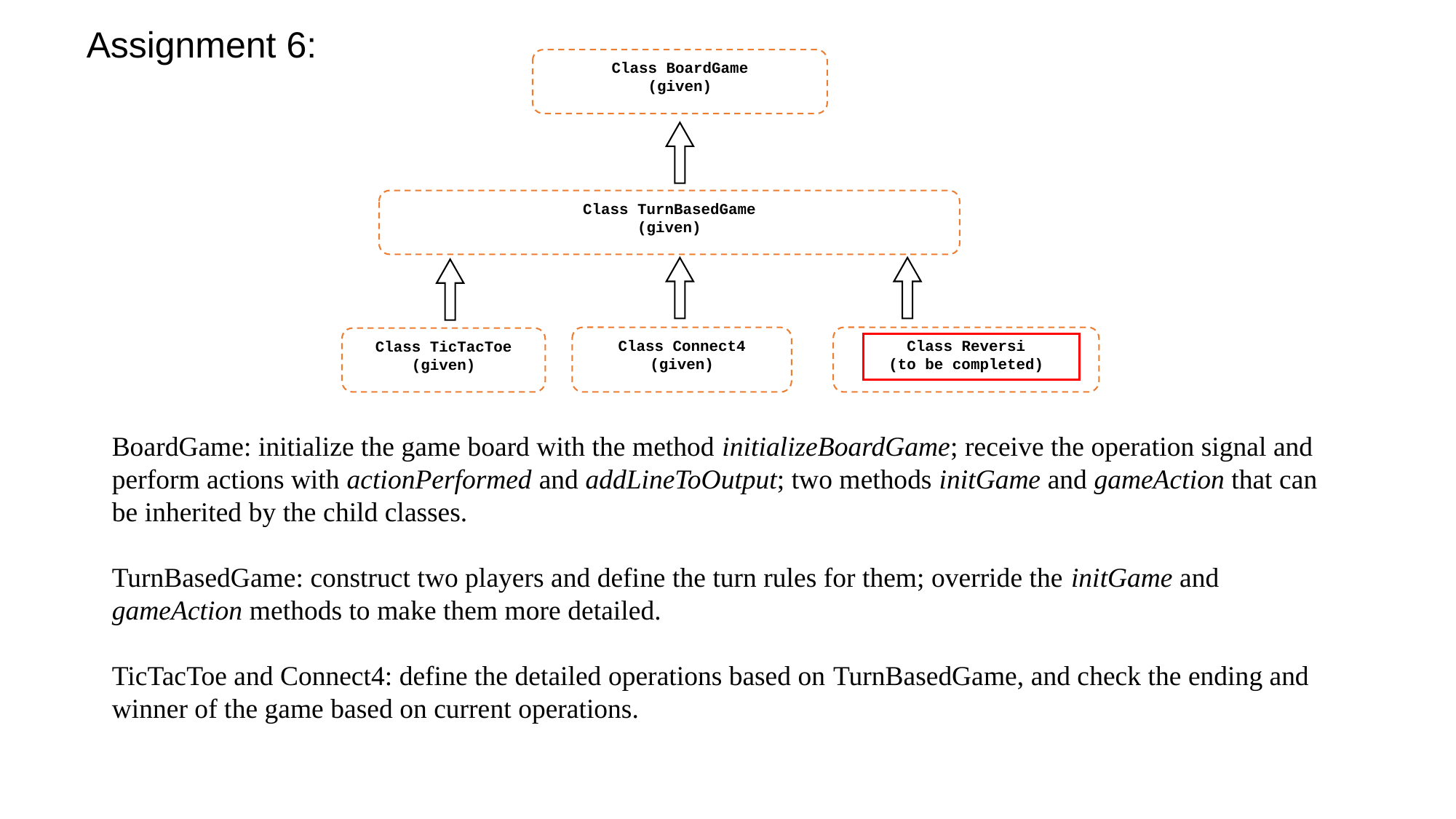

Assignment 6:
Class BoardGame
(given)

Class TurnBasedGame
(given)

Class Reversi
(to be completed)
Class Connect4
(given)
Class TicTacToe
(given)

BoardGame: initialize the game board with the method initializeBoardGame; receive the operation signal and perform actions with actionPerformed and addLineToOutput; two methods initGame and gameAction that can be inherited by the child classes.

TurnBasedGame: construct two players and define the turn rules for them; override the initGame and gameAction methods to make them more detailed.

TicTacToe and Connect4: define the detailed operations based on TurnBasedGame, and check the ending and winner of the game based on current operations.